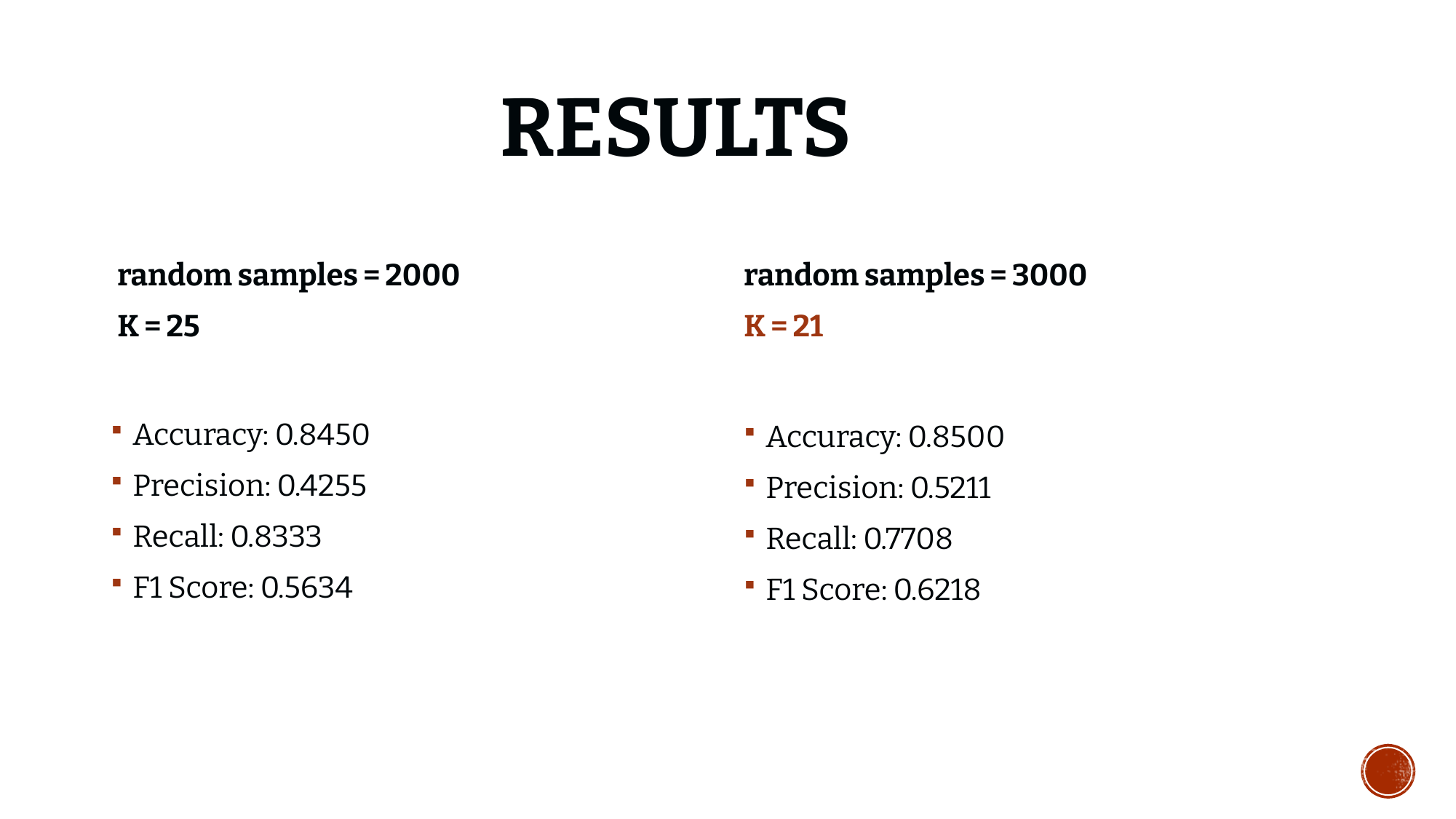

# Results
random samples = 2000
K = 25
random samples = 3000
K = 21

Accuracy: 0.8450
Precision: 0.4255
Recall: 0.8333
F1 Score: 0.5634

Accuracy: 0.8500
Precision: 0.5211
Recall: 0.7708
F1 Score: 0.6218